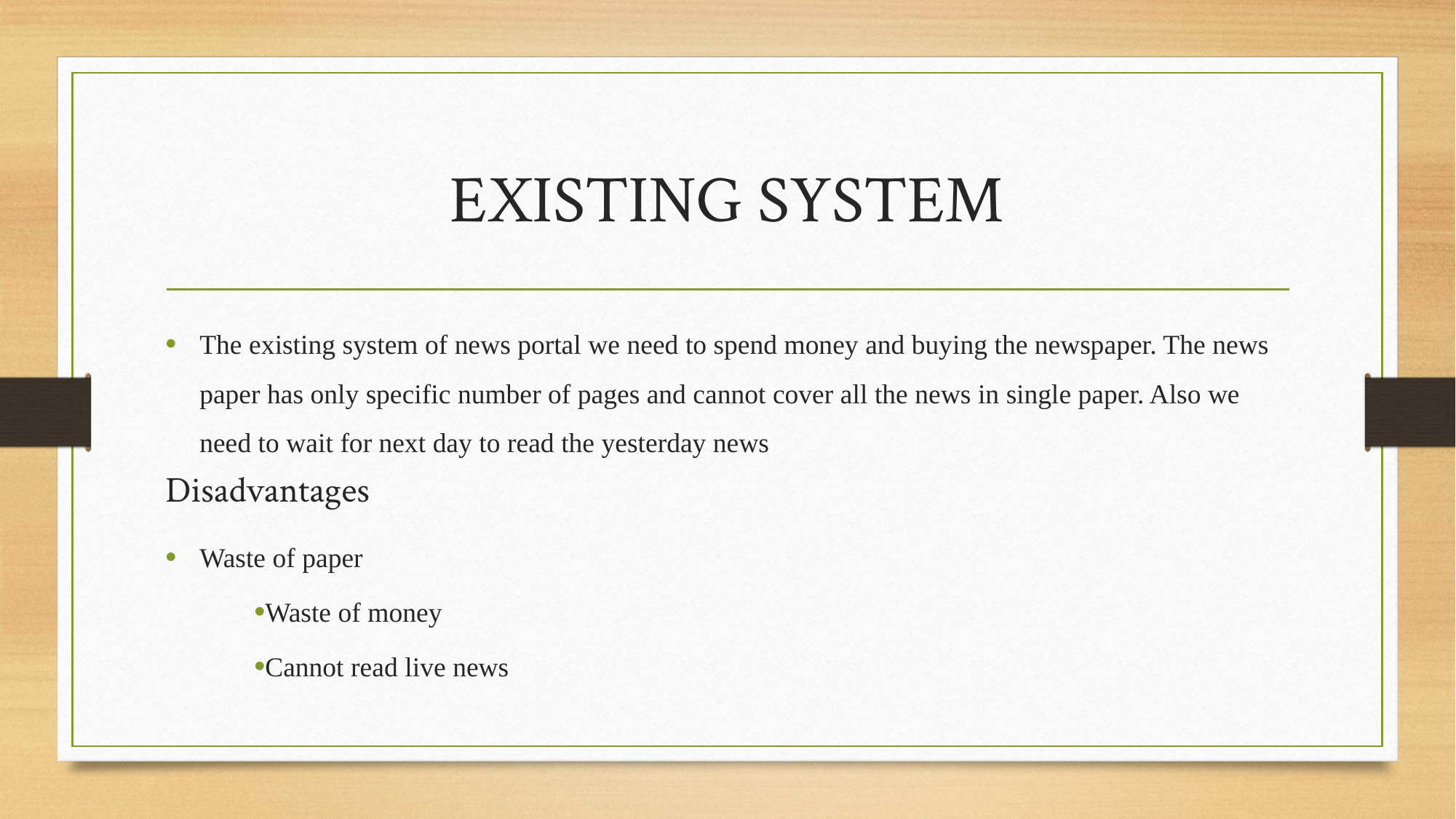

# EXISTING SYSTEM
The existing system of news portal we need to spend money and buying the newspaper. The news paper has only specific number of pages and cannot cover all the news in single paper. Also we need to wait for next day to read the yesterday news
Disadvantages
Waste of paper
Waste of money
Cannot read live news